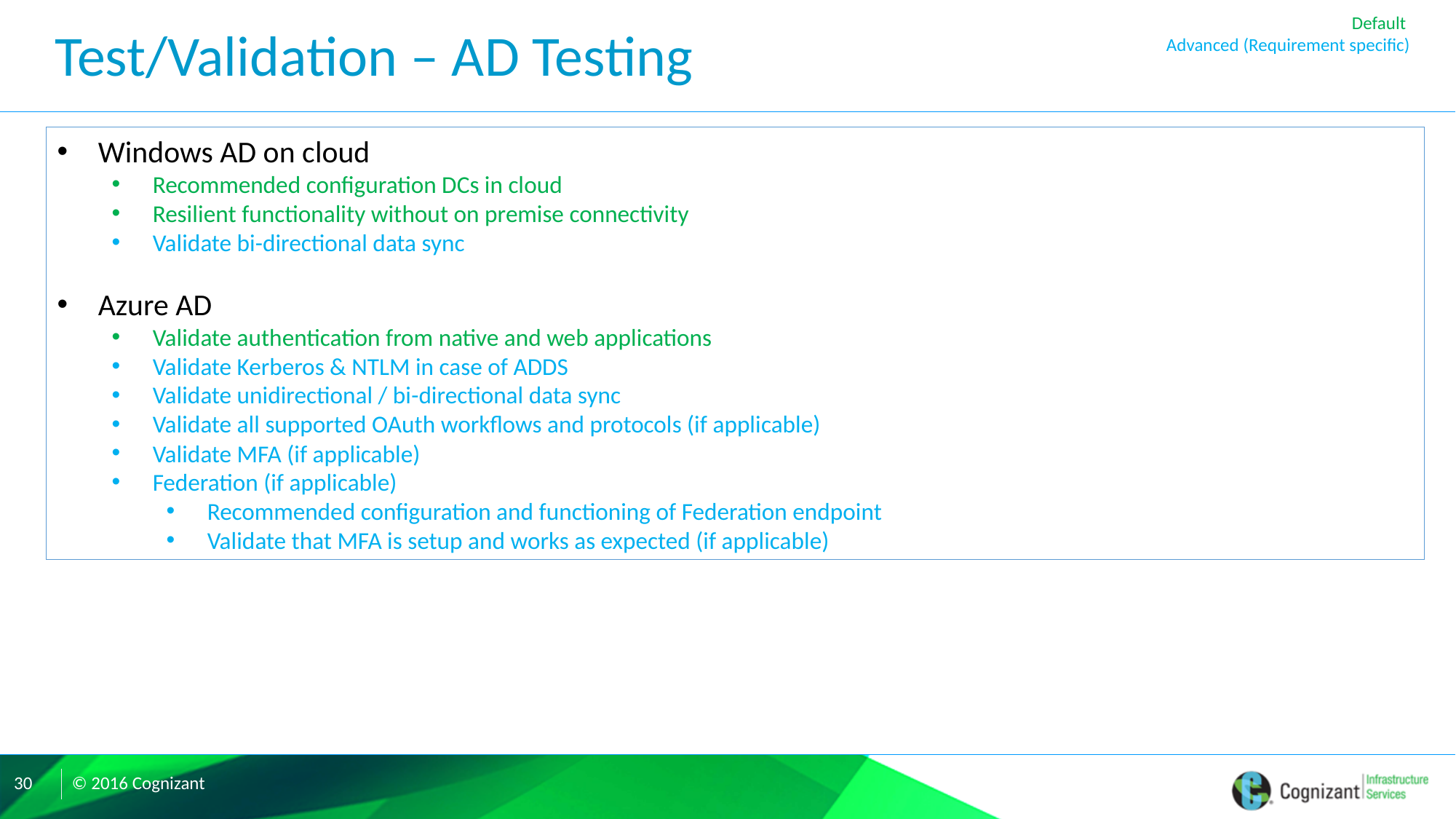

Default
Advanced (Requirement specific)
# Test/Validation – AD Testing
Windows AD on cloud
Recommended configuration DCs in cloud
Resilient functionality without on premise connectivity
Validate bi-directional data sync

Azure AD
Validate authentication from native and web applications
Validate Kerberos & NTLM in case of ADDS
Validate unidirectional / bi-directional data sync
Validate all supported OAuth workflows and protocols (if applicable)
Validate MFA (if applicable)
Federation (if applicable)
Recommended configuration and functioning of Federation endpoint
Validate that MFA is setup and works as expected (if applicable)